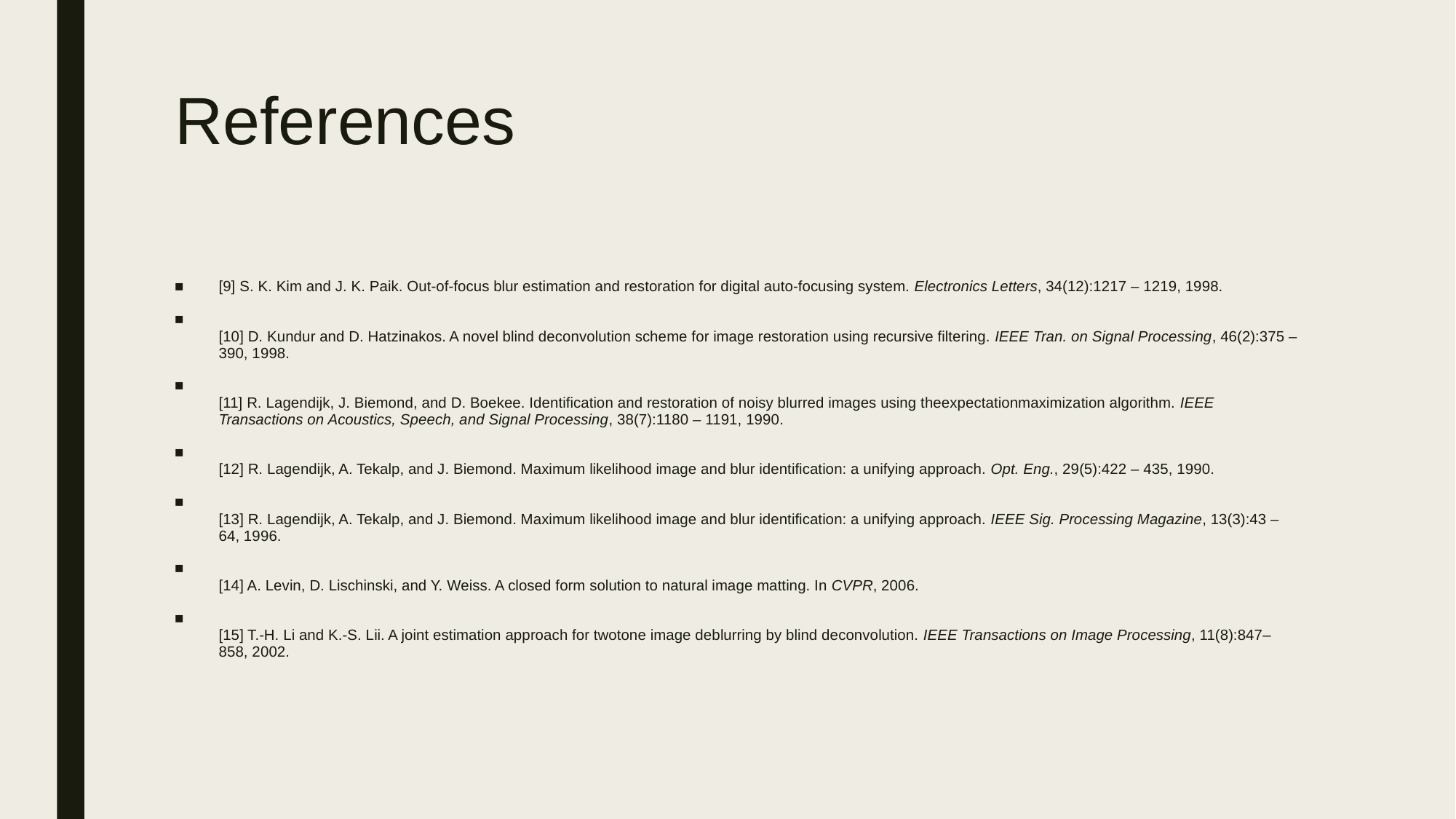

# References
[9] S. K. Kim and J. K. Paik. Out-of-focus blur estimation and restoration for digital auto-focusing system. Electronics Letters, 34(12):1217 – 1219, 1998.
[10] D. Kundur and D. Hatzinakos. A novel blind deconvolution scheme for image restoration using recursive filtering. IEEE Tran. on Signal Processing, 46(2):375 – 390, 1998.
[11] R. Lagendijk, J. Biemond, and D. Boekee. Identification and restoration of noisy blurred images using theexpectationmaximization algorithm. IEEE Transactions on Acoustics, Speech, and Signal Processing, 38(7):1180 – 1191, 1990.
[12] R. Lagendijk, A. Tekalp, and J. Biemond. Maximum likelihood image and blur identification: a unifying approach. Opt. Eng., 29(5):422 – 435, 1990.
[13] R. Lagendijk, A. Tekalp, and J. Biemond. Maximum likelihood image and blur identification: a unifying approach. IEEE Sig. Processing Magazine, 13(3):43 – 64, 1996.
[14] A. Levin, D. Lischinski, and Y. Weiss. A closed form solution to natural image matting. In CVPR, 2006.
[15] T.-H. Li and K.-S. Lii. A joint estimation approach for twotone image deblurring by blind deconvolution. IEEE Transactions on Image Processing, 11(8):847– 858, 2002.